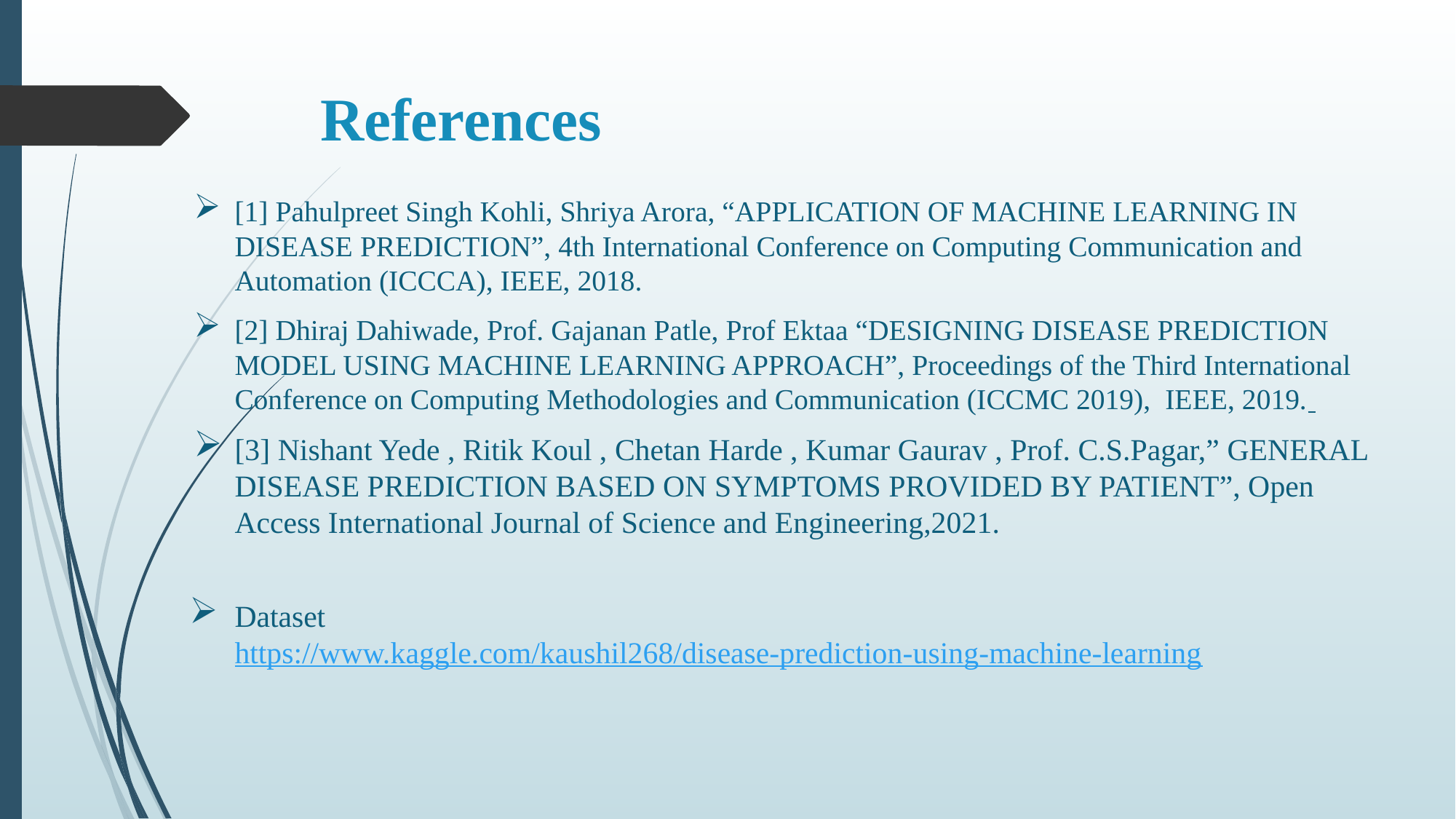

# References
[1] Pahulpreet Singh Kohli, Shriya Arora, “APPLICATION OF MACHINE LEARNING IN DISEASE PREDICTION”, 4th International Conference on Computing Communication and Automation (ICCCA), IEEE, 2018.
[2] Dhiraj Dahiwade, Prof. Gajanan Patle, Prof Ektaa “DESIGNING DISEASE PREDICTION MODEL USING MACHINE LEARNING APPROACH”, Proceedings of the Third International Conference on Computing Methodologies and Communication (ICCMC 2019),  IEEE, 2019.
[3] Nishant Yede , Ritik Koul , Chetan Harde , Kumar Gaurav , Prof. C.S.Pagar,” GENERAL DISEASE PREDICTION BASED ON SYMPTOMS PROVIDED BY PATIENT”, Open Access International Journal of Science and Engineering,2021.

Dataset
https://www.kaggle.com/kaushil268/disease-prediction-using-machine-learning